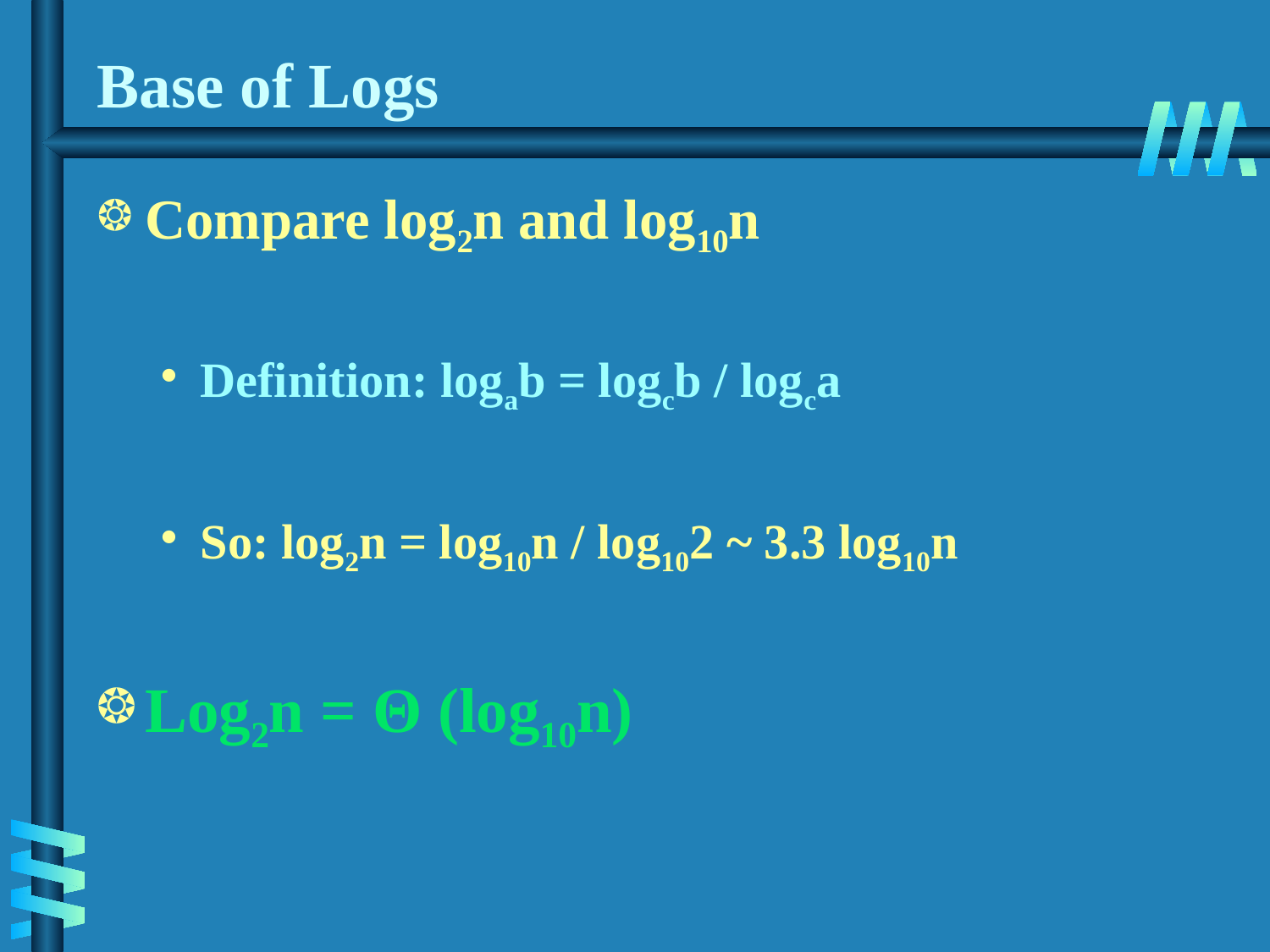

# Base of Logs
Compare log2n and log10n

Definition: logab = logcb / logca

So: log2n = log10n / log102 ~ 3.3 log10n

Log2n = Θ (log10n)